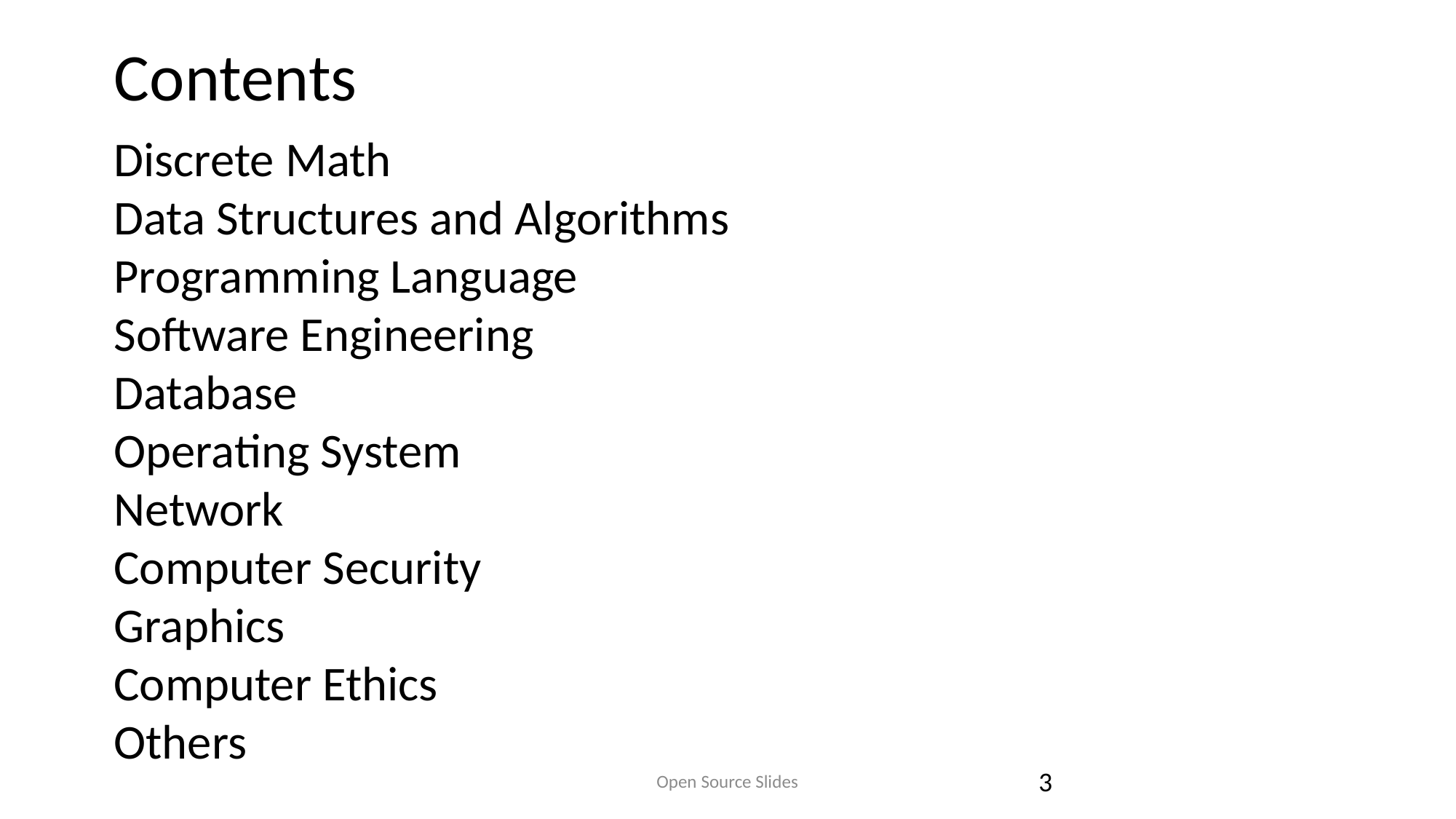

# Contents
Discrete Math
Data Structures and Algorithms
Programming Language
Software Engineering
Database
Operating System
Network
Computer Security
Graphics
Computer Ethics
Others
Open Source Slides
3